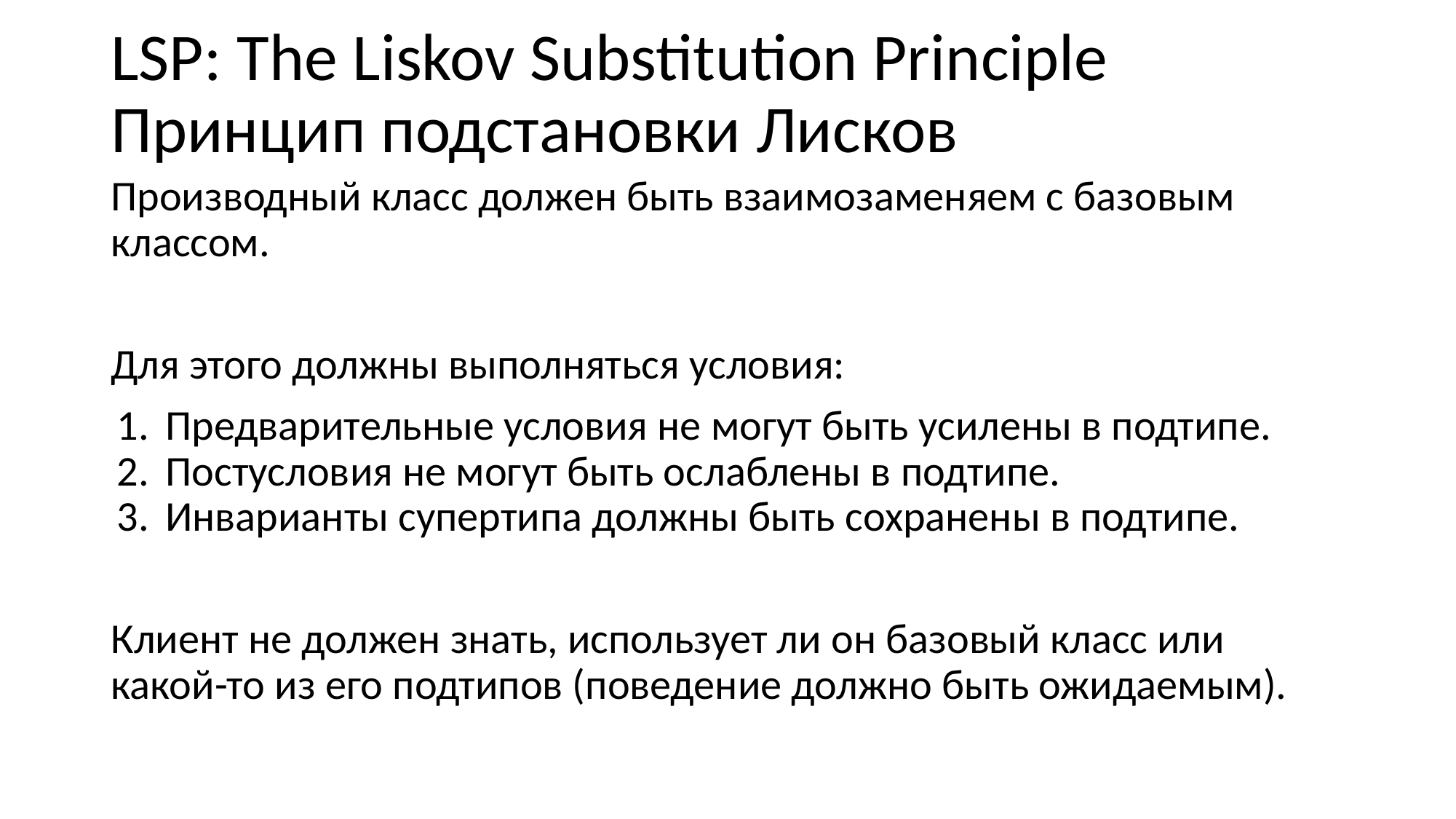

LSP: The Liskov Substitution Principle
Принцип подстановки Лисков
Производный класс должен быть взаимозаменяем с базовым классом.

Для этого должны выполняться условия:
Предварительные условия не могут быть усилены в подтипе.
Постусловия не могут быть ослаблены в подтипе.
Инварианты супертипа должны быть сохранены в подтипе.

Клиент не должен знать, использует ли он базовый класс или какой-то из его подтипов (поведение должно быть ожидаемым).